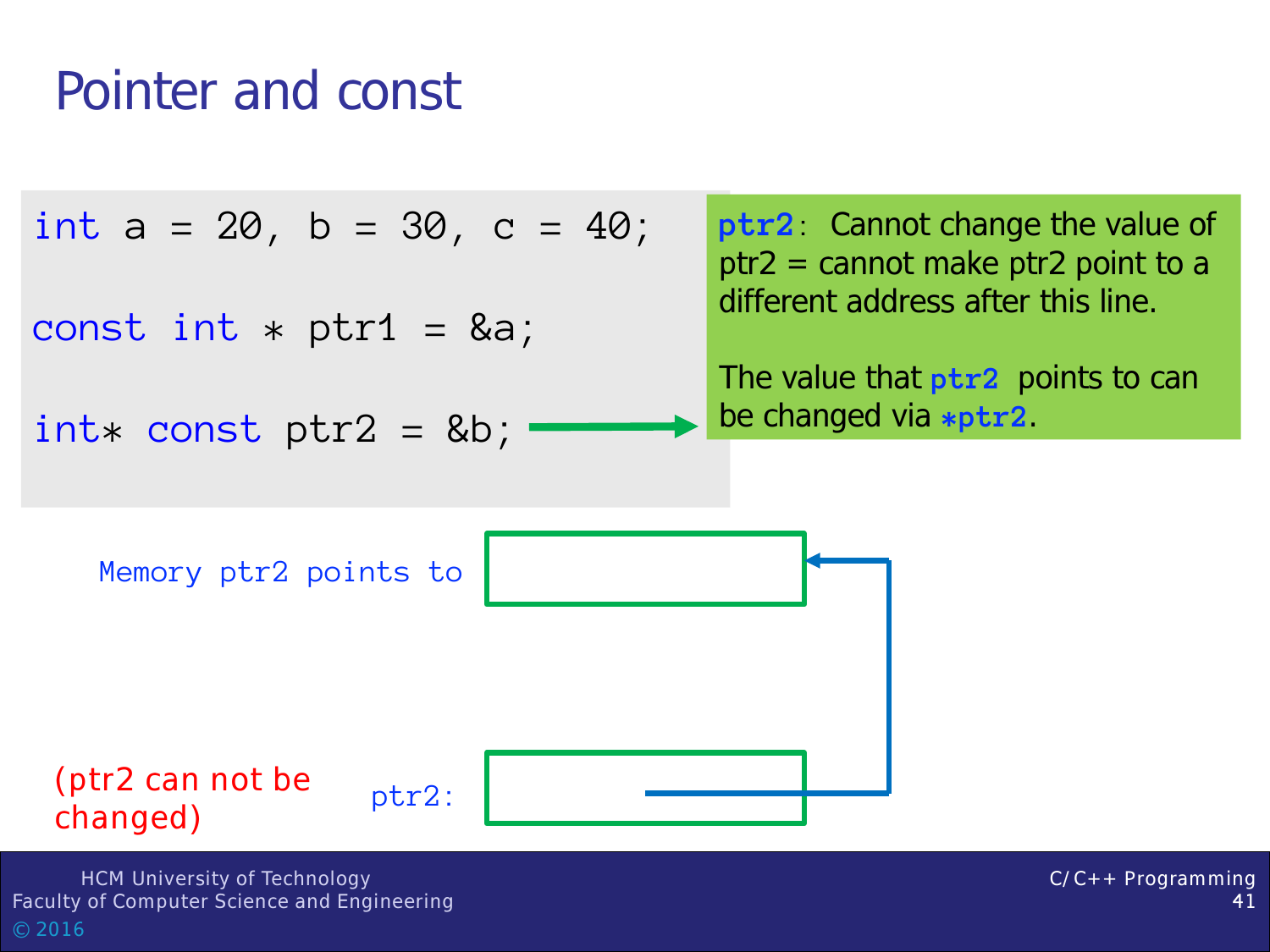

# Pointer and const
int a = 20, b = 30, c = 40;

const int * ptr1 = &a;

int* const ptr2 = &b;

ptr2: Cannot change the value of ptr2 = cannot make ptr2 point to a different address after this line.

The value that ptr2 points to can be changed via *ptr2.

Memory ptr2 points to
(ptr2 can not be changed)

ptr2: